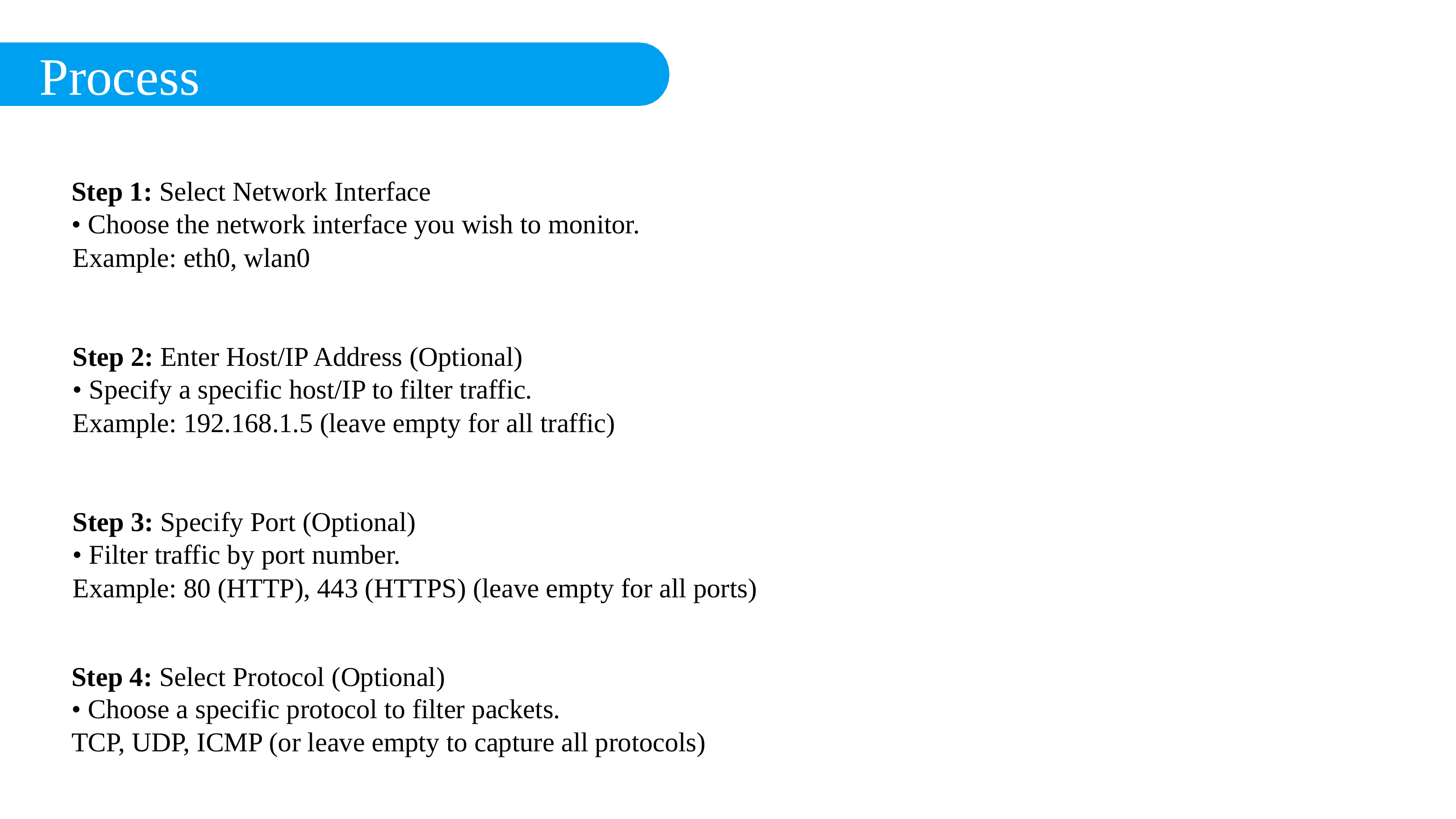

Process

Step 1: Select Network Interface
• Choose the network interface you wish to monitor.
Example: eth0, wlan0
Step 2: Enter Host/IP Address (Optional)
• Specify a specific host/IP to filter traffic.
Example: 192.168.1.5 (leave empty for all traffic)
Step 3: Specify Port (Optional)
• Filter traffic by port number.
Example: 80 (HTTP), 443 (HTTPS) (leave empty for all ports)

Step 4: Select Protocol (Optional)
• Choose a specific protocol to filter packets.
TCP, UDP, ICMP (or leave empty to capture all protocols)

Click on the model to interact